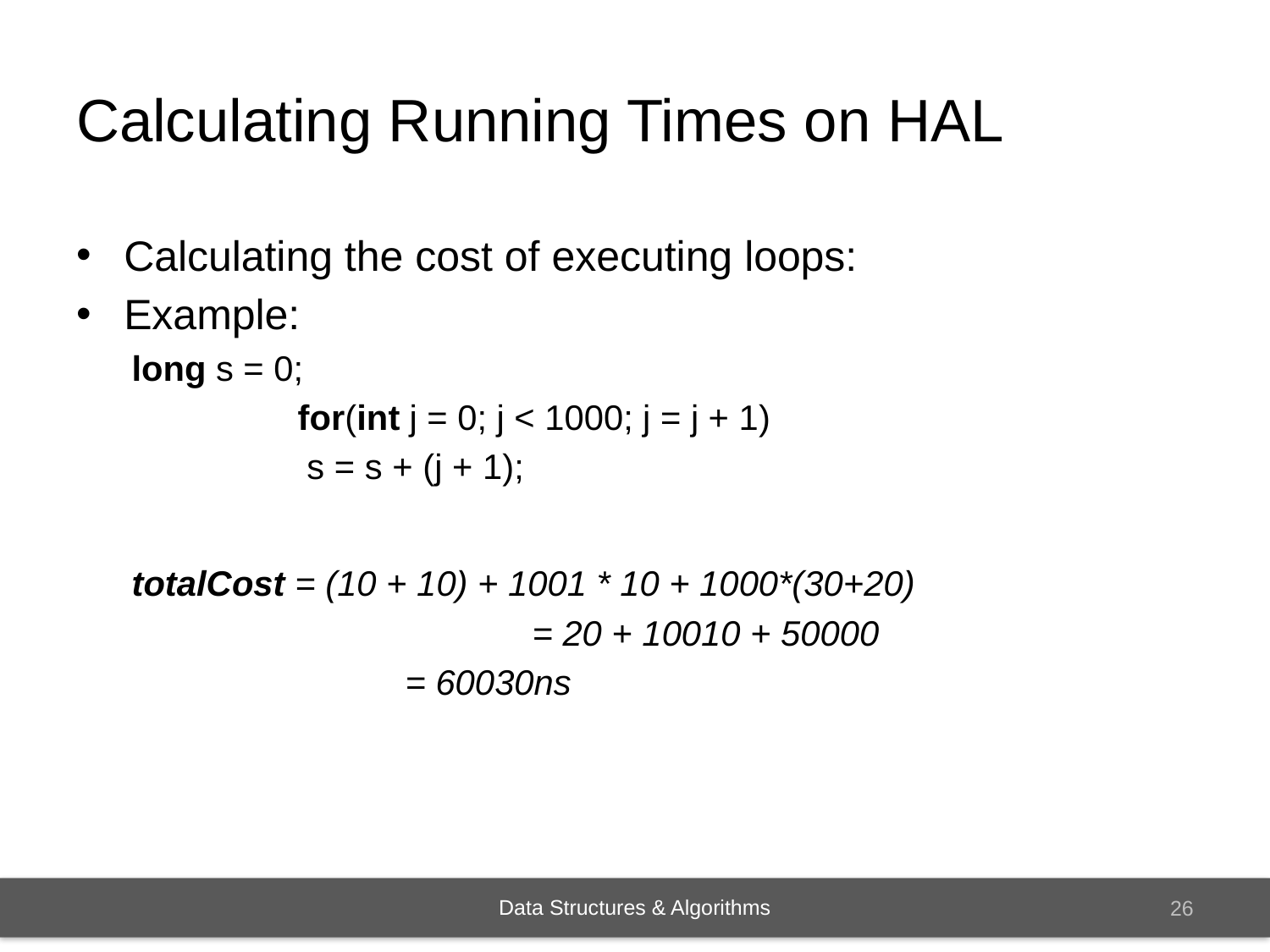

# Calculating Running Times on HAL
Calculating the cost of executing loops:
Example:
long s = 0;
	    for(int j = 0; j < 1000; j = j + 1)
                  s = s + (j + 1);

totalCost = (10 + 10) + 1001 * 10 + 1000*(30+20)
	   		  = 20 + 10010 + 50000
        	    	  = 60030ns

26